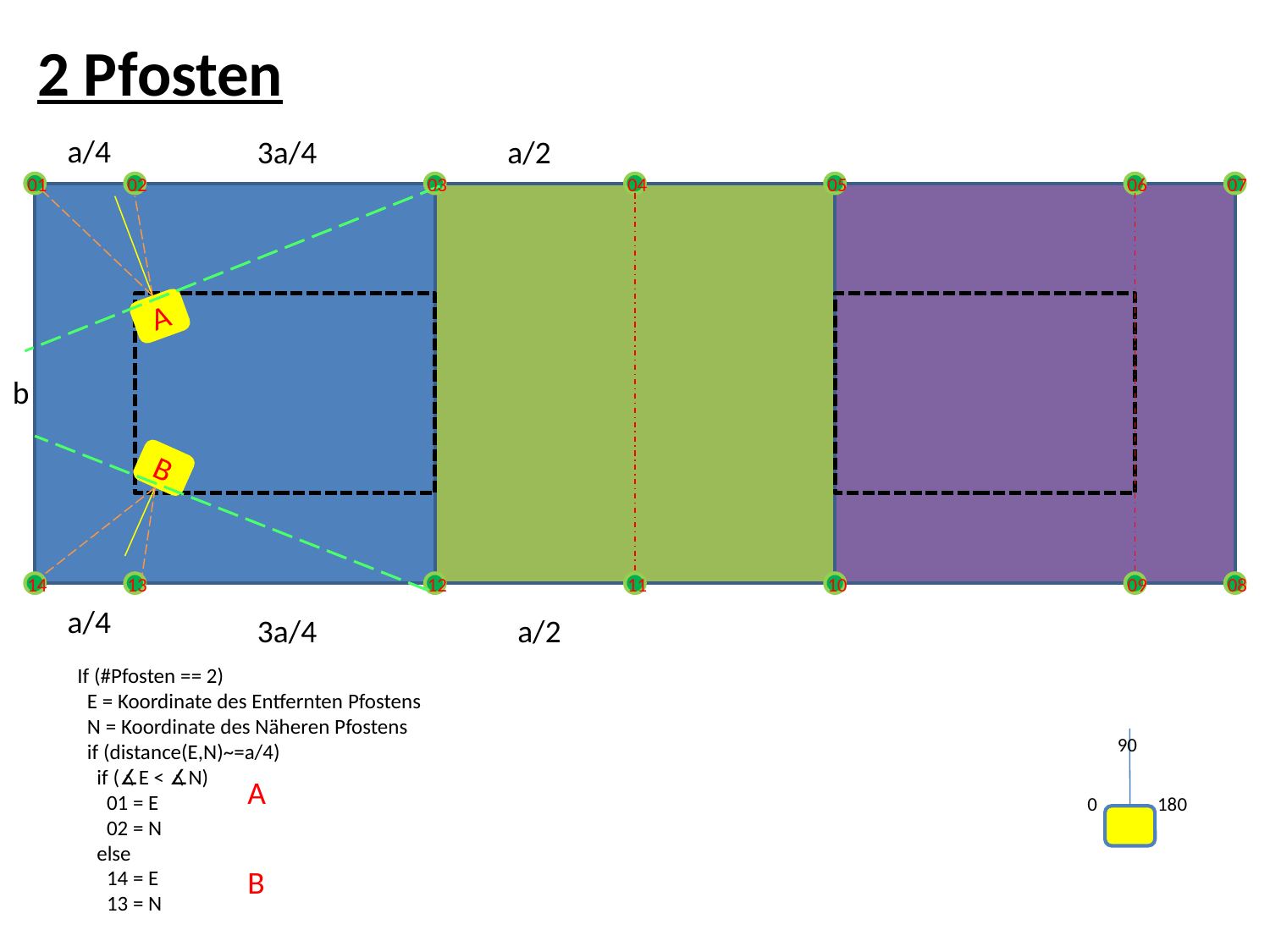

2 Pfosten
a/4
3a/4
a/2
01
02
03
04
05
06
07

A
b
B
14
13
12
11
10
09
08

a/4
3a/4
a/2
If (#Pfosten == 2)
  E = Koordinate des Entfernten Pfostens
  N = Koordinate des Näheren Pfostens
  if (distance(E,N)~=a/4)
    if (∡E < ∡N)
      01 = E
      02 = N
    else
      14 = E
      13 = N
90
A
0
180

B